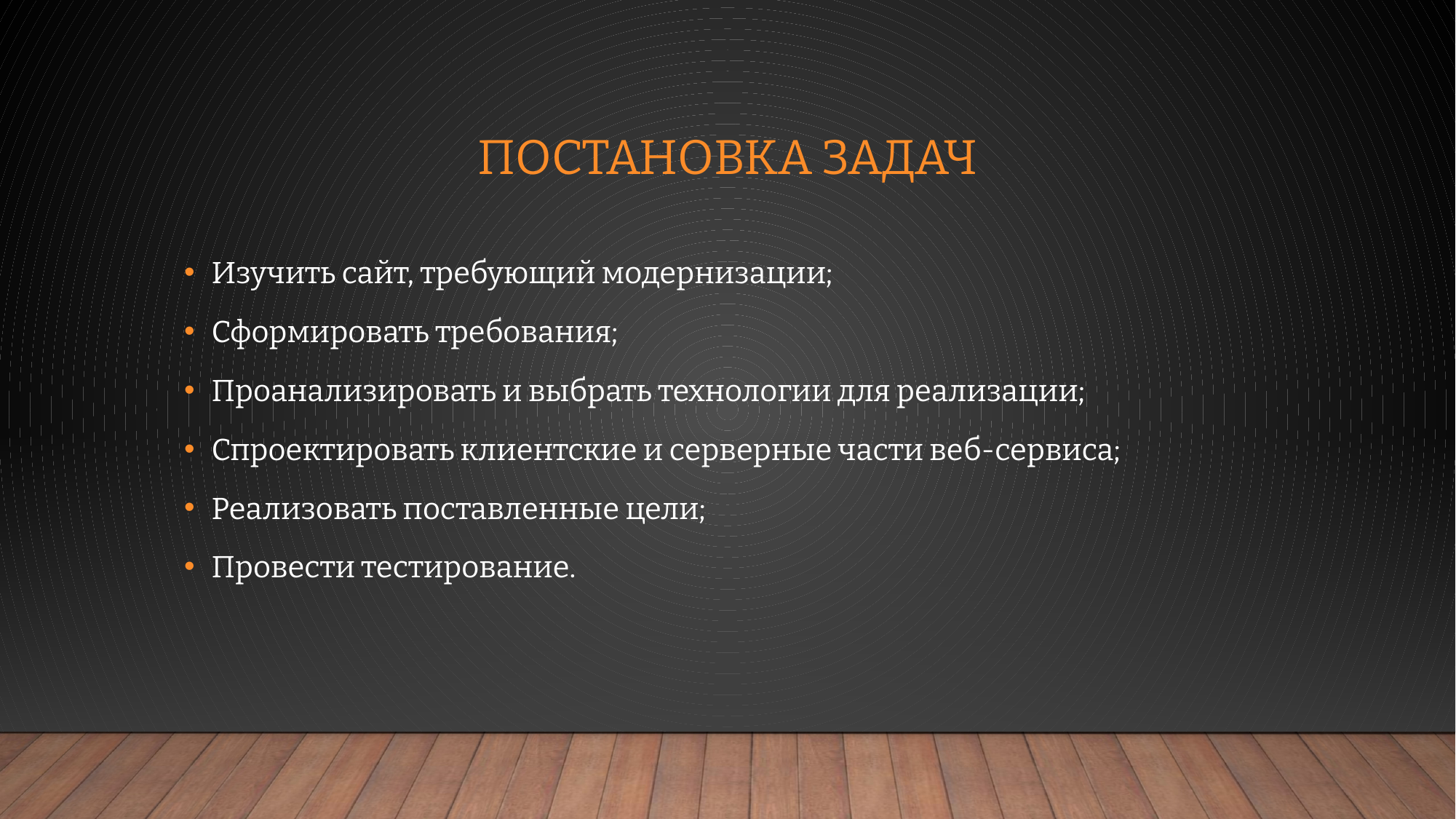

# Постановка задач
Изучить сайт, требующий модернизации;
Сформировать требования;
Проанализировать и выбрать технологии для реализации;
Спроектировать клиентские и серверные части веб-сервиса;
Реализовать поставленные цели;
Провести тестирование.